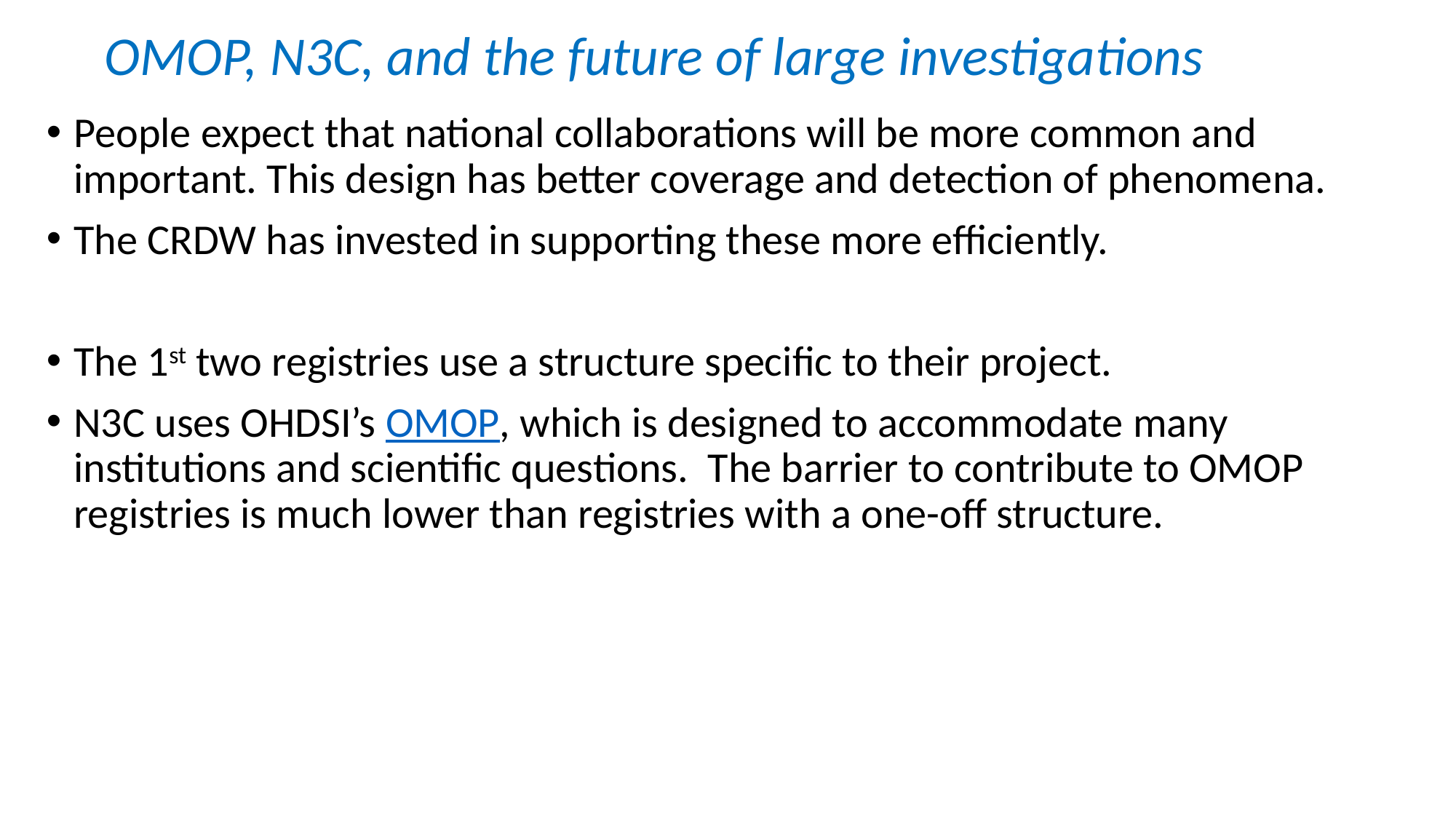

OMOP, N3C, and the future of large investigations
People expect that national collaborations will be more common and important. This design has better coverage and detection of phenomena.
The CRDW has invested in supporting these more efficiently.

The 1st two registries use a structure specific to their project.
N3C uses OHDSI’s OMOP, which is designed to accommodate many institutions and scientific questions.  The barrier to contribute to OMOP registries is much lower than registries with a one-off structure.